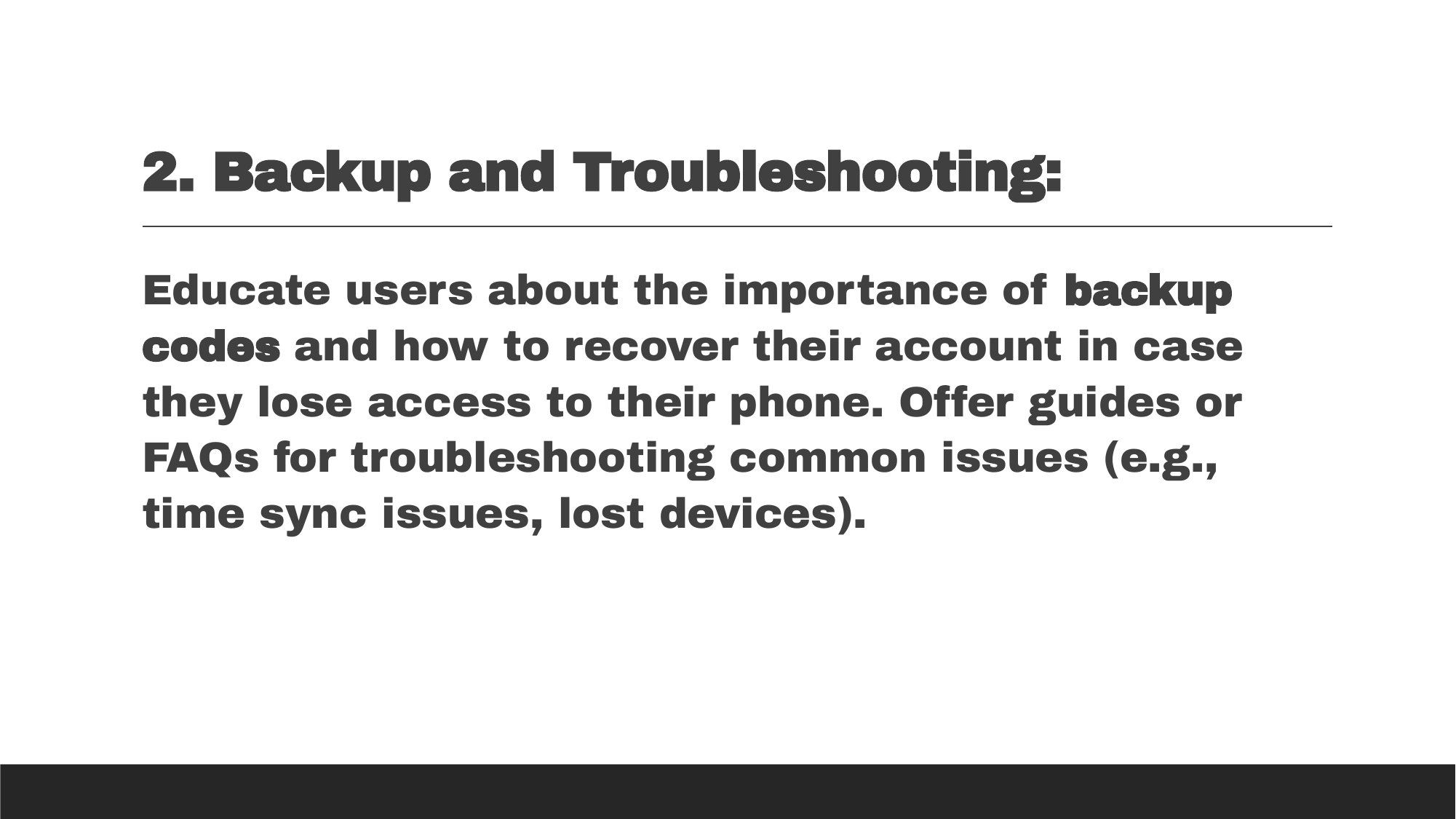

# 2. Backup and Troubleshooting:
Educate users about the importance of backup codes and how to recover their account in case they lose access to their phone. Offer guides or FAQs for troubleshooting common issues (e.g., time sync issues, lost devices).